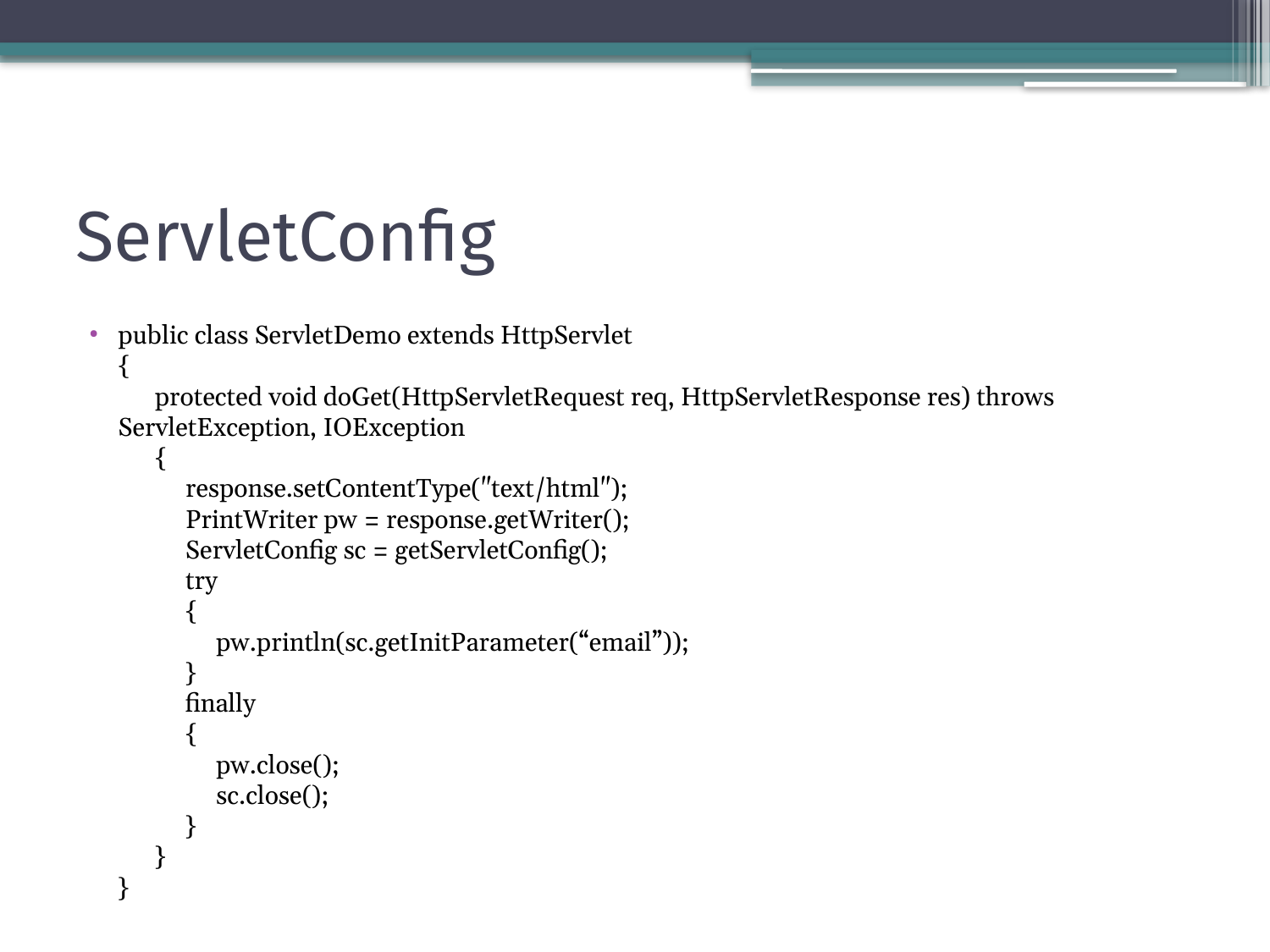

# ServletConfig
public class ServletDemo extends HttpServlet
{
      protected void doGet(HttpServletRequest req, HttpServletResponse res) throws ServletException, IOException
      {
           response.setContentType("text/html");
           PrintWriter pw = response.getWriter();
           ServletConfig sc = getServletConfig();
           try
           {
                pw.println(sc.getInitParameter(“email”));
           }
           finally
           {
                pw.close();
                sc.close();
           }
      }
}